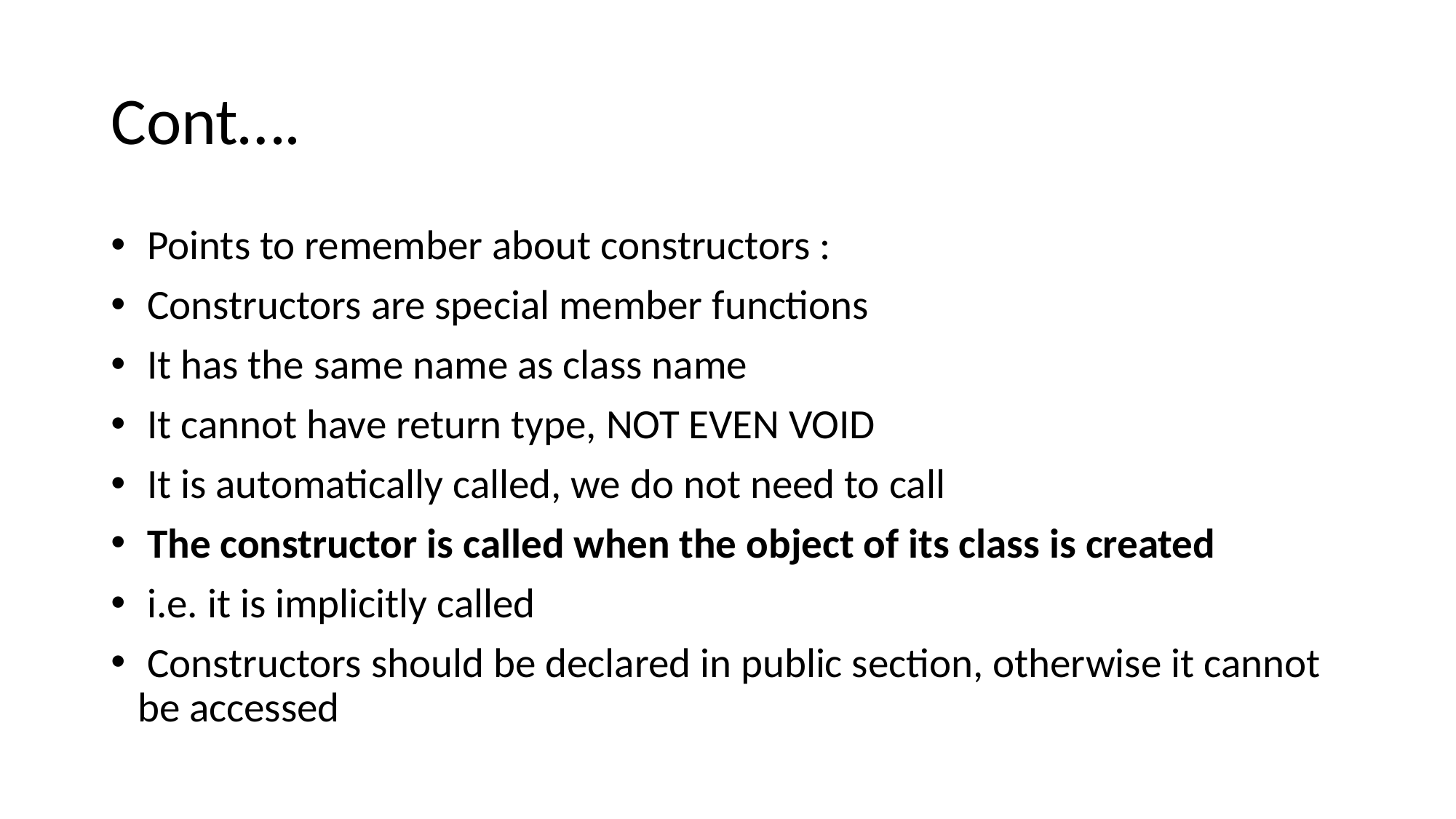

# Cont….
 Points to remember about constructors :
 Constructors are special member functions
 It has the same name as class name
 It cannot have return type, NOT EVEN VOID
 It is automatically called, we do not need to call
 The constructor is called when the object of its class is created
 i.e. it is implicitly called
 Constructors should be declared in public section, otherwise it cannot be accessed